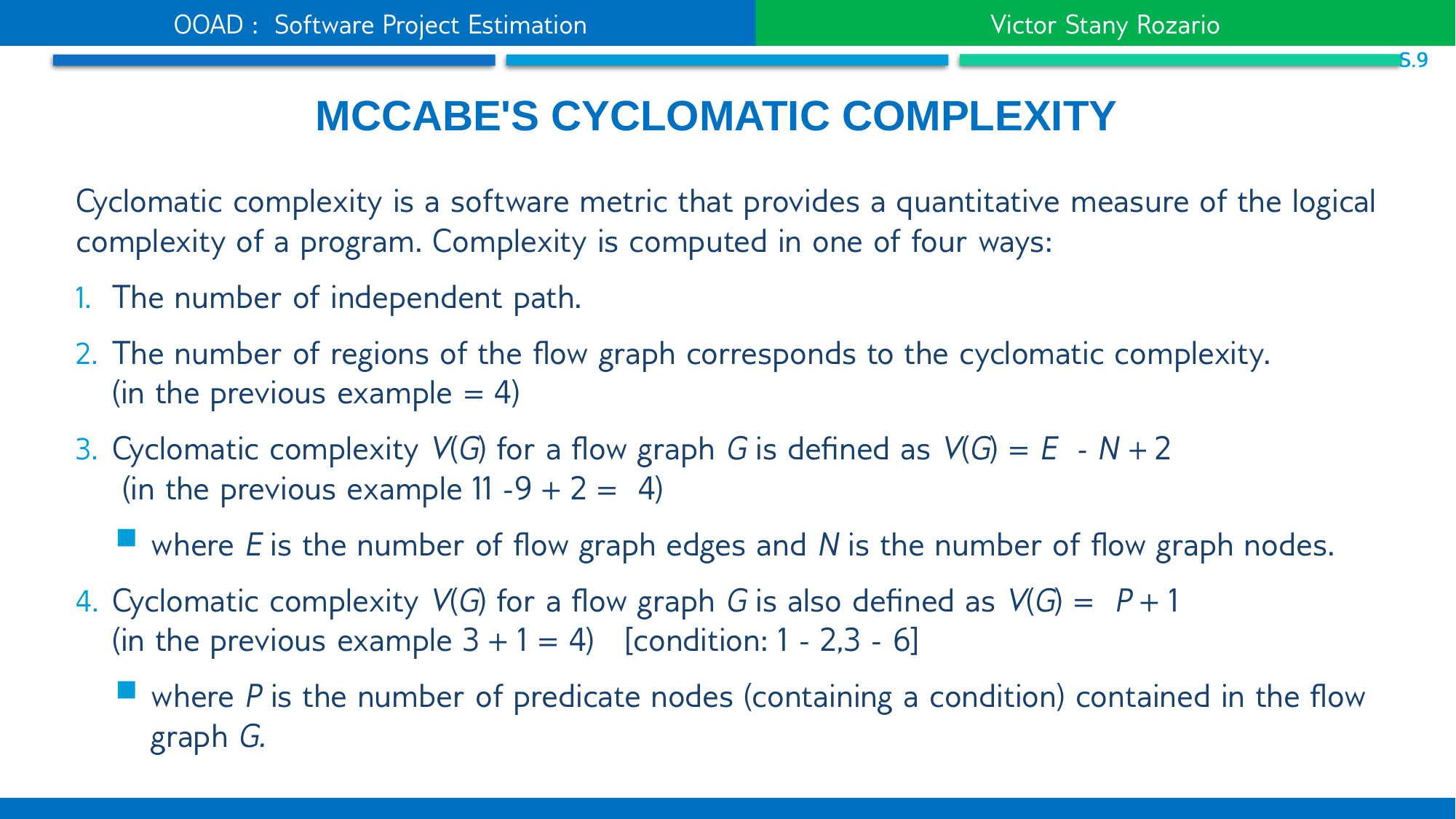

OOAD :  Software Project Estimation
Victor Stany Rozario
 S.9

McCabe's Cyclomatic Complexity
Cyclomatic complexity is a software metric that provides a quantitative measure of the logical complexity of a program. Complexity is computed in one of four ways:
The number of independent path.
The number of regions of the flow graph corresponds to the cyclomatic complexity.
(in the previous example = 4)
Cyclomatic complexity V(G) for a flow graph G is defined as V(G) = E  - N + 2
 (in the previous example 11 -9 + 2 =  4)
where E is the number of flow graph edges and N is the number of flow graph nodes.
Cyclomatic complexity V(G) for a flow graph G is also defined as V(G) =  P + 1
(in the previous example 3 + 1 = 4)   [condition: 1 - 2,3 - 6]
where P is the number of predicate nodes (containing a condition) contained in the flow graph G.